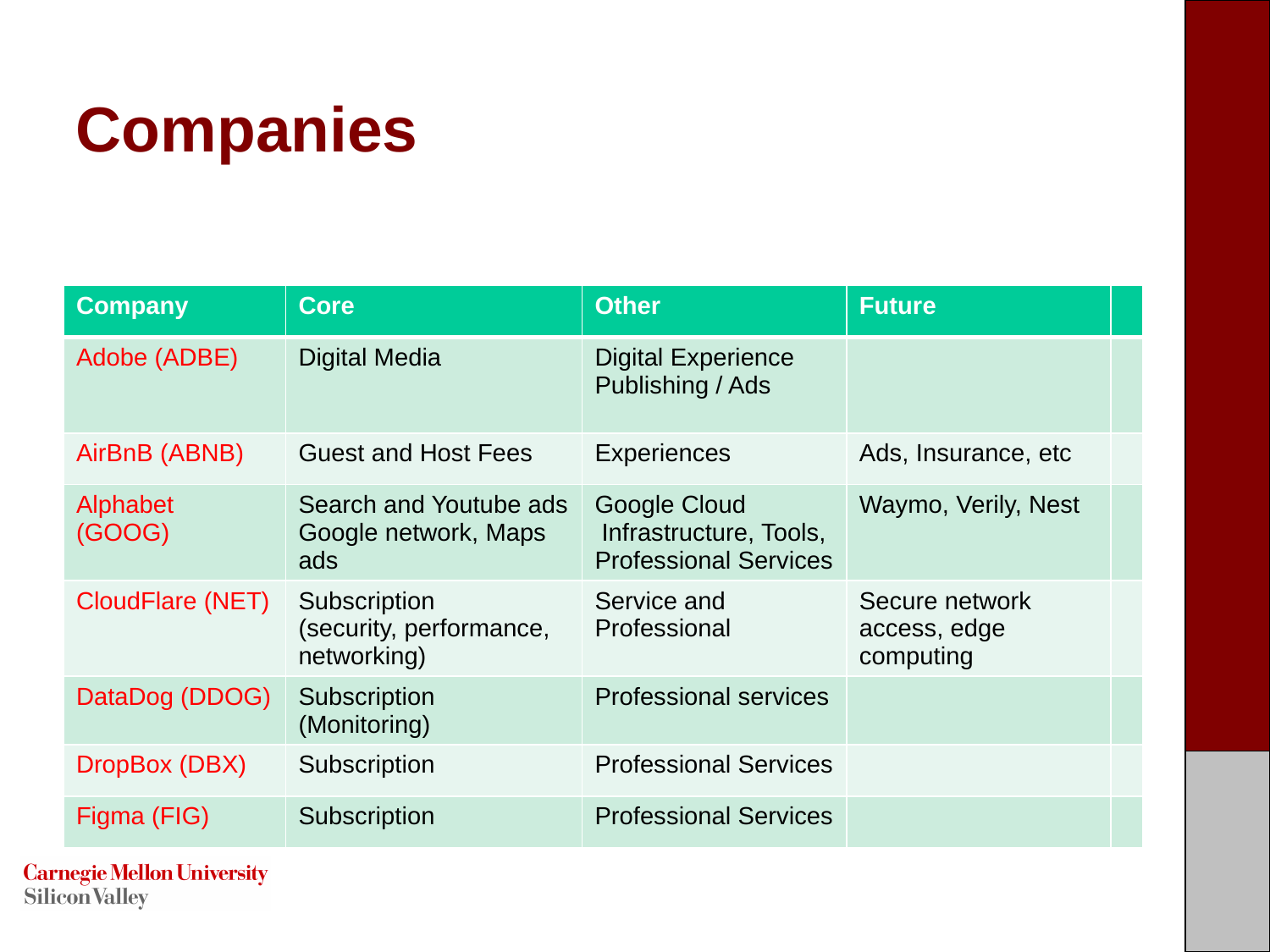

# Companies
| Company | Core | Other | Future |  |
| --- | --- | --- | --- | --- |
| Adobe (ADBE) | Digital Media | Digital Experience Publishing / Ads |  |  |
| AirBnB (ABNB) | Guest and Host Fees | Experiences | Ads, Insurance, etc |  |
| Alphabet (GOOG) | Search and Youtube ads Google network, Maps ads | Google Cloud Infrastructure, Tools, Professional Services | Waymo, Verily, Nest |  |
| CloudFlare (NET) | Subscription (security, performance, networking) | Service and Professional | Secure network access, edge computing |  |
| DataDog (DDOG) | Subscription (Monitoring) | Professional services |  |  |
| DropBox (DBX) | Subscription | Professional Services |  |  |
| Figma (FIG) | Subscription | Professional Services |  |  |
west.cmu.edu